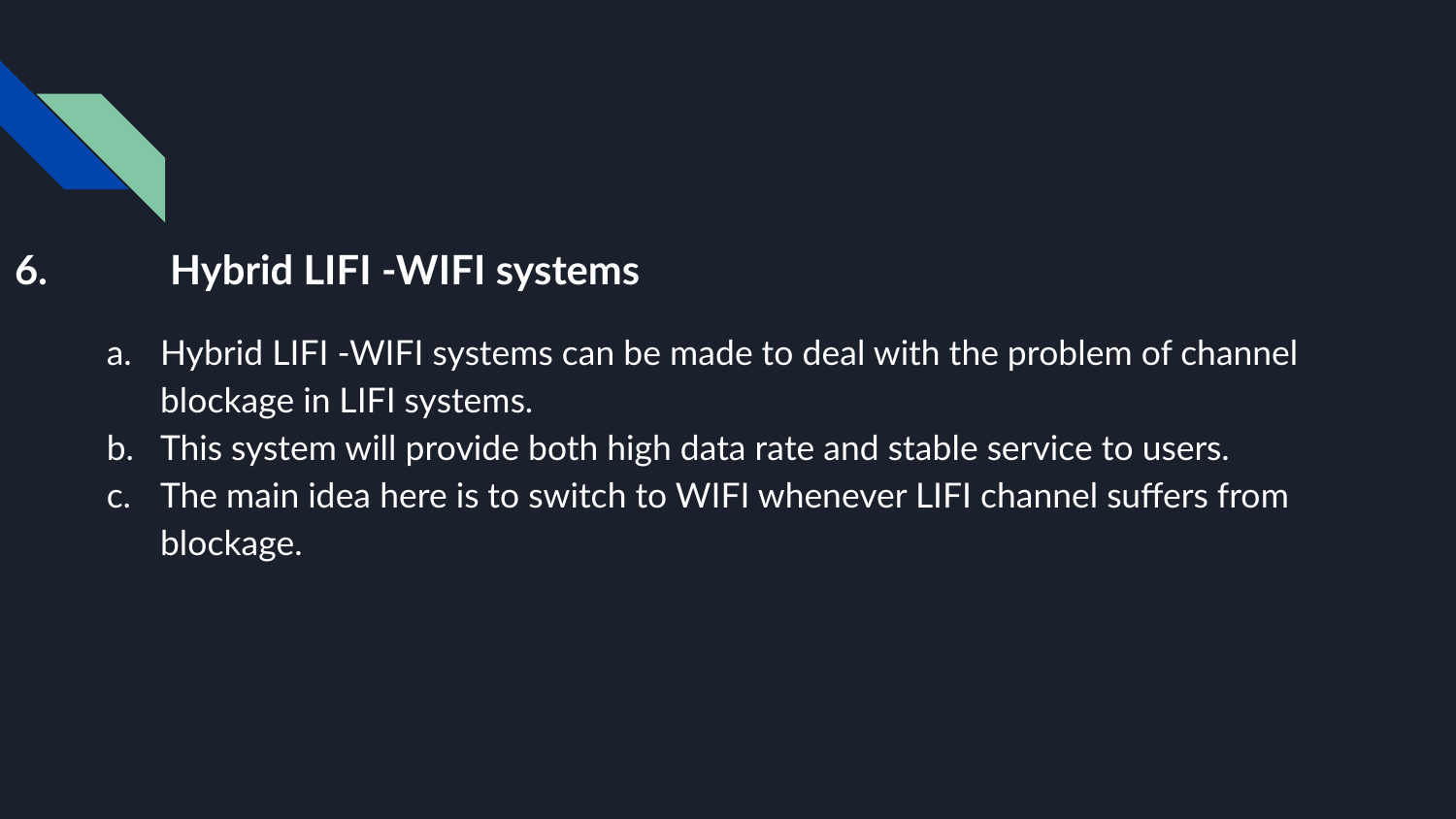

6.	 Hybrid LIFI -WIFI systems
Hybrid LIFI -WIFI systems can be made to deal with the problem of channel blockage in LIFI systems.
This system will provide both high data rate and stable service to users.
The main idea here is to switch to WIFI whenever LIFI channel suffers from blockage.